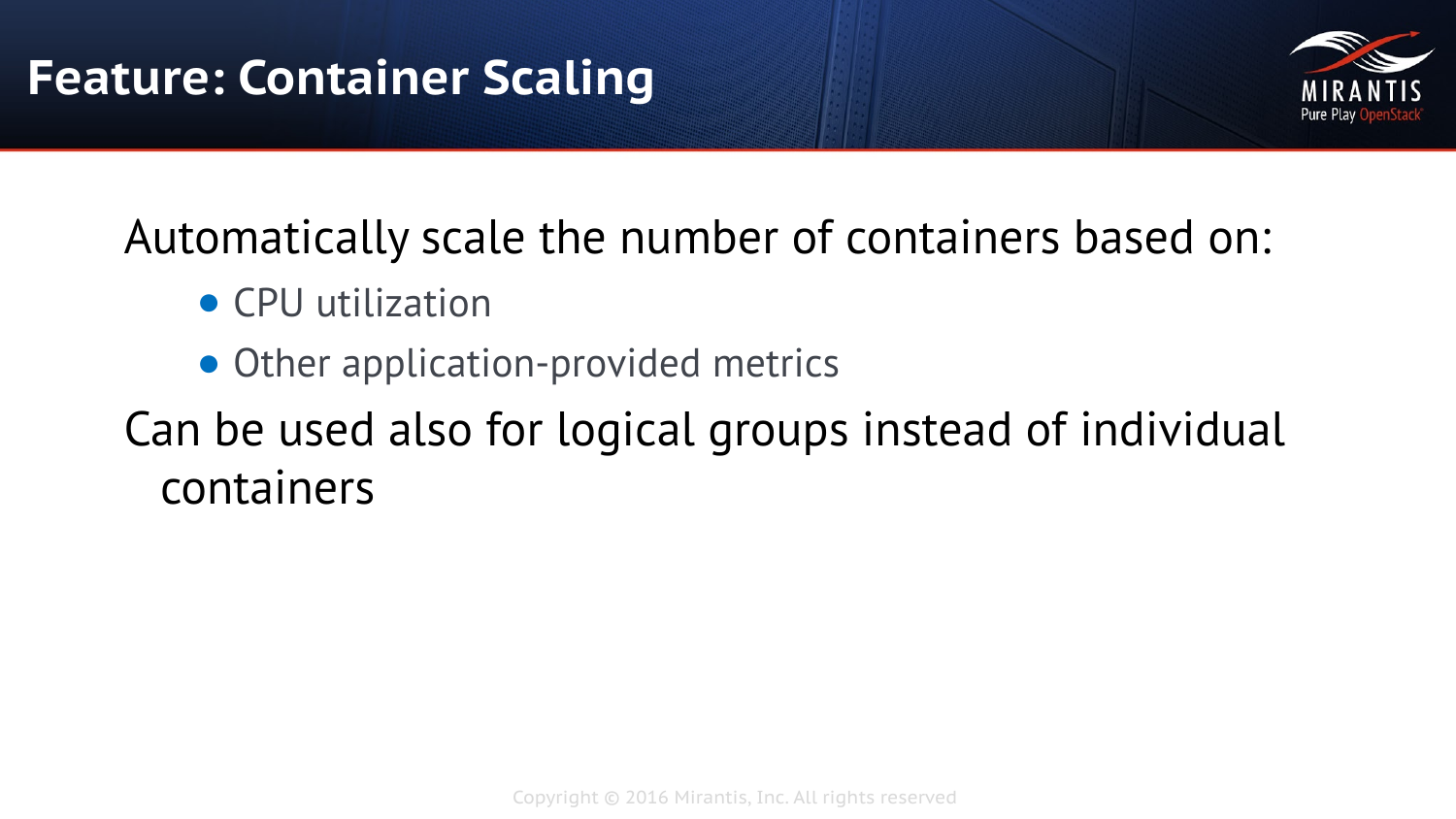

# Feature: Container Scaling
Automatically scale the number of containers based on:
CPU utilization
Other application-provided metrics
Can be used also for logical groups instead of individual containers